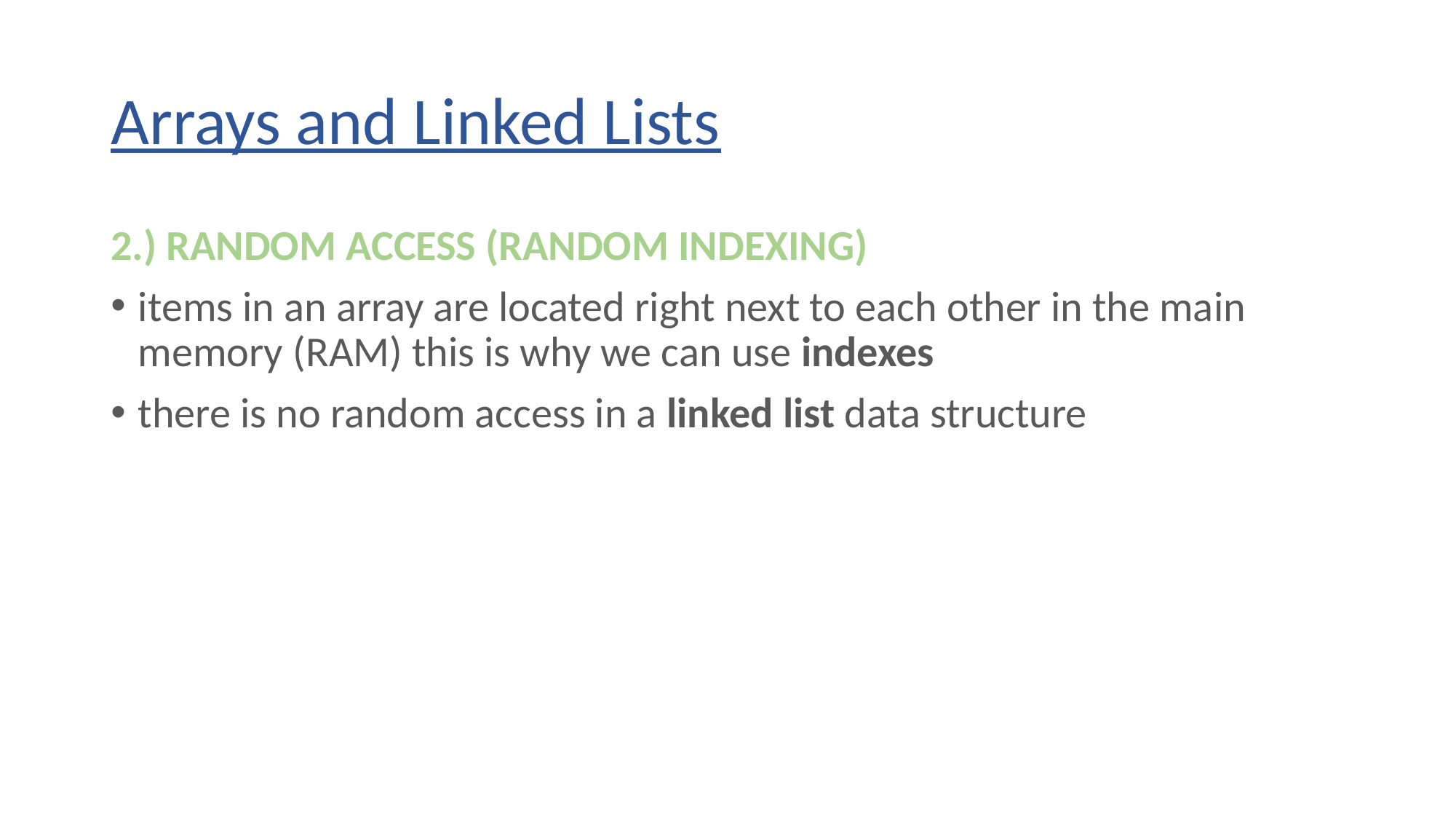

# Arrays and Linked Lists
2.) RANDOM ACCESS (RANDOM INDEXING)
items in an array are located right next to each other in the main memory (RAM) this is why we can use indexes
there is no random access in a linked list data structure